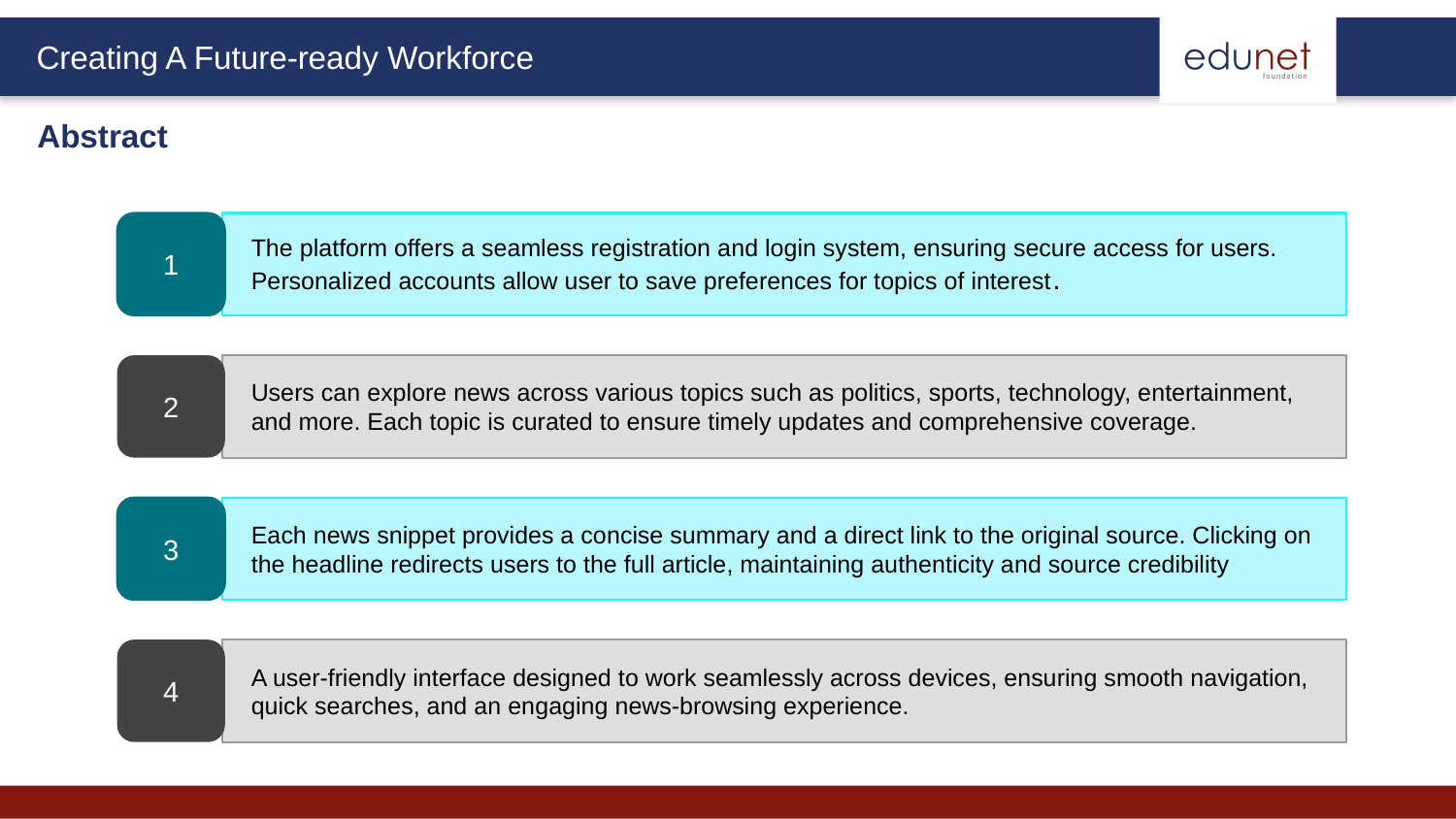

Abstract
1
The platform offers a seamless registration and login system, ensuring secure access for users. Personalized accounts allow user to save preferences for topics of interest.
2
Users can explore news across various topics such as politics, sports, technology, entertainment, and more. Each topic is curated to ensure timely updates and comprehensive coverage.
3
Each news snippet provides a concise summary and a direct link to the original source. Clicking on the headline redirects users to the full article, maintaining authenticity and source credibility
4
A user-friendly interface designed to work seamlessly across devices, ensuring smooth navigation, quick searches, and an engaging news-browsing experience.